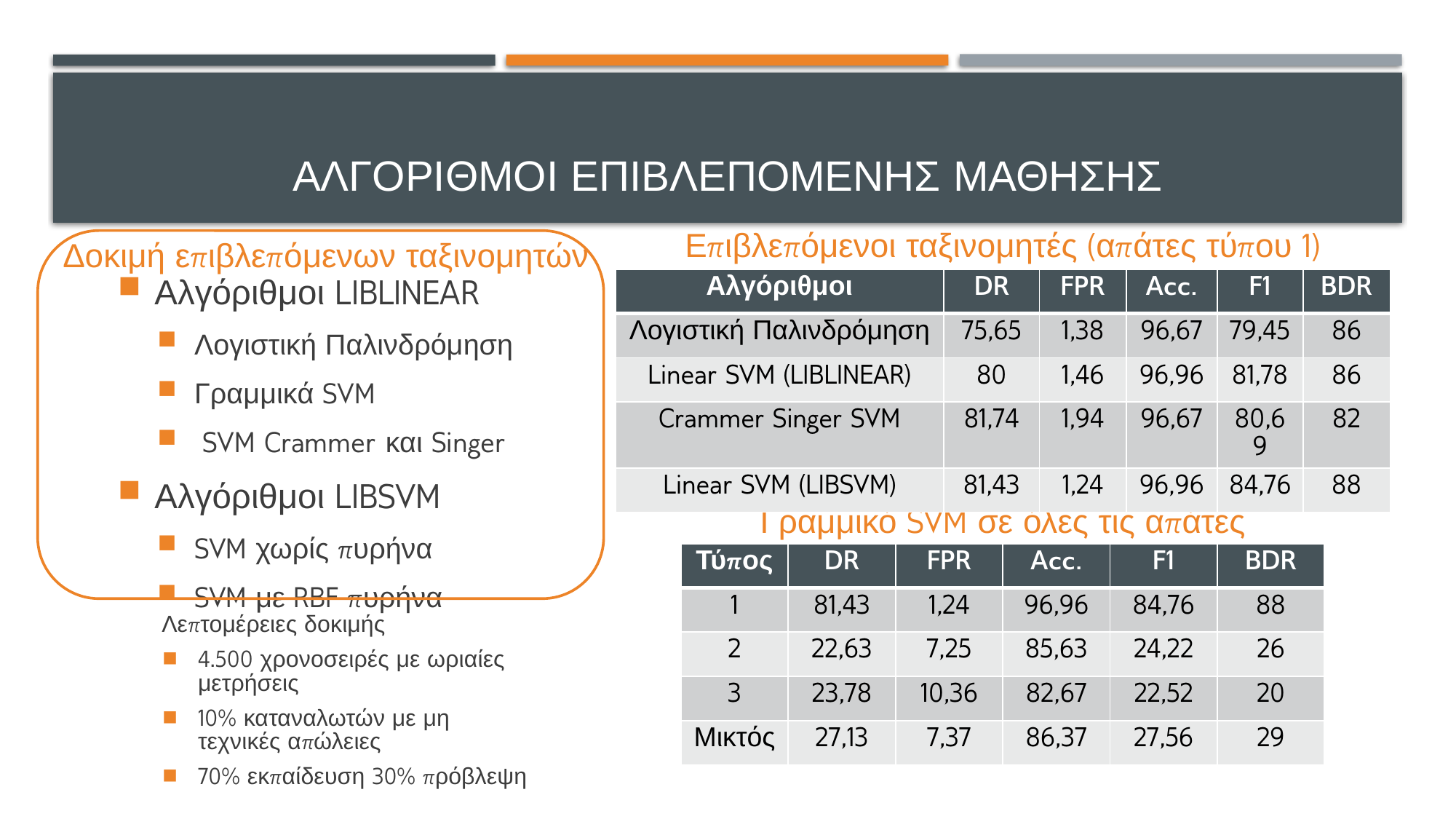

# Αλγοριθμοι επιβλεπομενης μαθησης
Δοκιμή επιβλεπόμενων ταξινομητών
Επιβλεπόμενοι ταξινομητές (απάτες τύπου 1)

Αλγόριθμοι LIBLINEAR
Λογιστική Παλινδρόμηση
Γραμμικά SVM
 SVM Crammer και Singer
Αλγόριθμοι LIBSVM
SVM χωρίς πυρήνα
SVM με RBF πυρήνα

| Αλγόριθμοι | DR | FPR | Acc. | F1 | BDR |
| --- | --- | --- | --- | --- | --- |
| Λογιστική Παλινδρόμηση | 75,65 | 1,38 | 96,67 | 79,45 | 86 |
| Linear SVM (LIBLINEAR) | 80 | 1,46 | 96,96 | 81,78 | 86 |
| Crammer Singer SVM | 81,74 | 1,94 | 96,67 | 80,69 | 82 |
| Linear SVM (LIBSVM) | 81,43 | 1,24 | 96,96 | 84,76 | 88 |
Γραμμικό SVM σε όλες τις απάτες
| Τύπος | DR | FPR | Acc. | F1 | BDR |
| --- | --- | --- | --- | --- | --- |
| 1 | 81,43 | 1,24 | 96,96 | 84,76 | 88 |
| 2 | 22,63 | 7,25 | 85,63 | 24,22 | 26 |
| 3 | 23,78 | 10,36 | 82,67 | 22,52 | 20 |
| Μικτός | 27,13 | 7,37 | 86,37 | 27,56 | 29 |
Λεπτομέρειες δοκιμής
4.500 χρονοσειρές με ωριαίες μετρήσεις
10% καταναλωτών με μη τεχνικές απώλειες
70% εκπαίδευση 30% πρόβλεψη